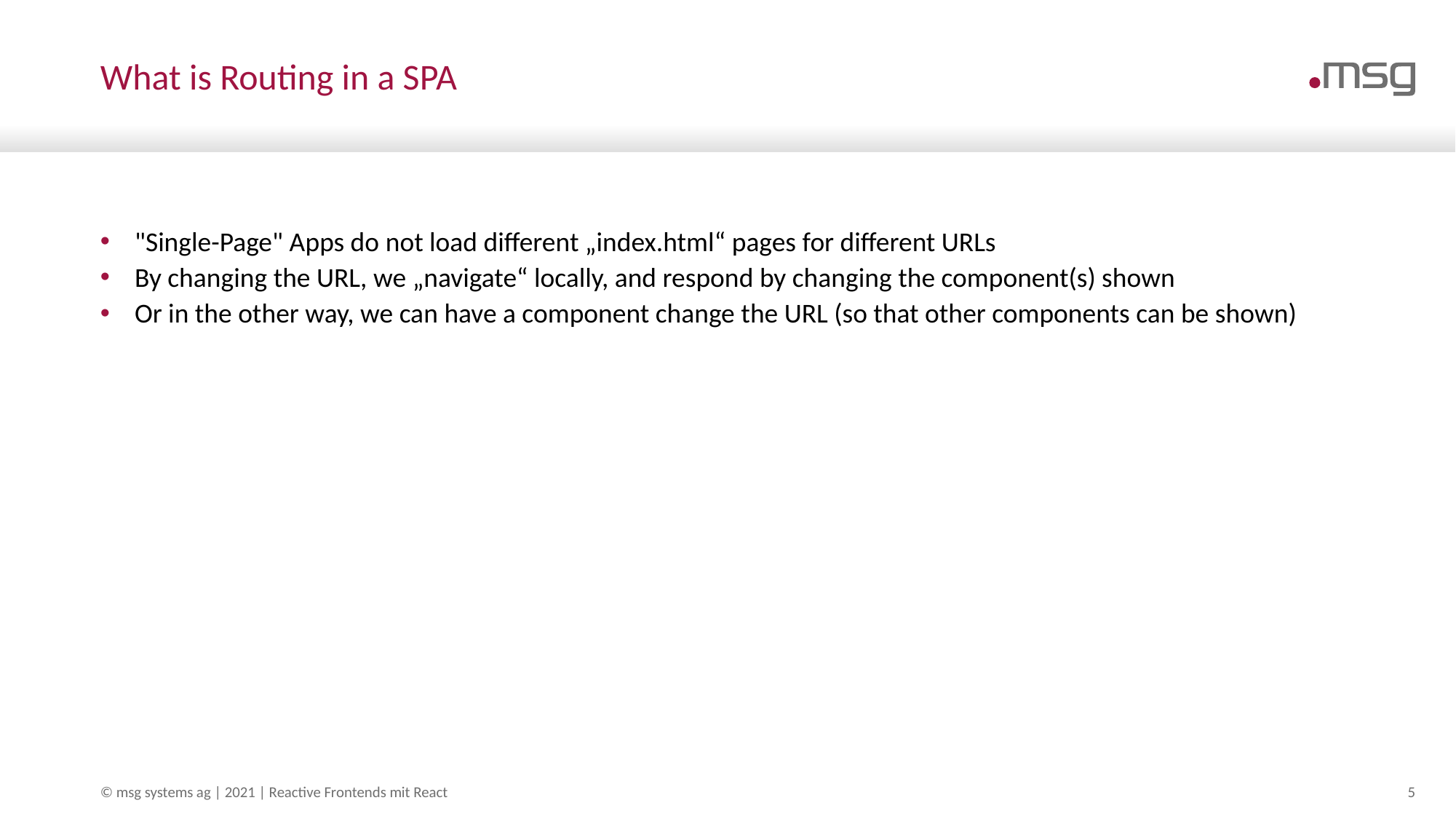

# What is Routing in a SPA
"Single-Page" Apps do not load different „index.html“ pages for different URLs
By changing the URL, we „navigate“ locally, and respond by changing the component(s) shown
Or in the other way, we can have a component change the URL (so that other components can be shown)
© msg systems ag | 2021 | Reactive Frontends mit React
5